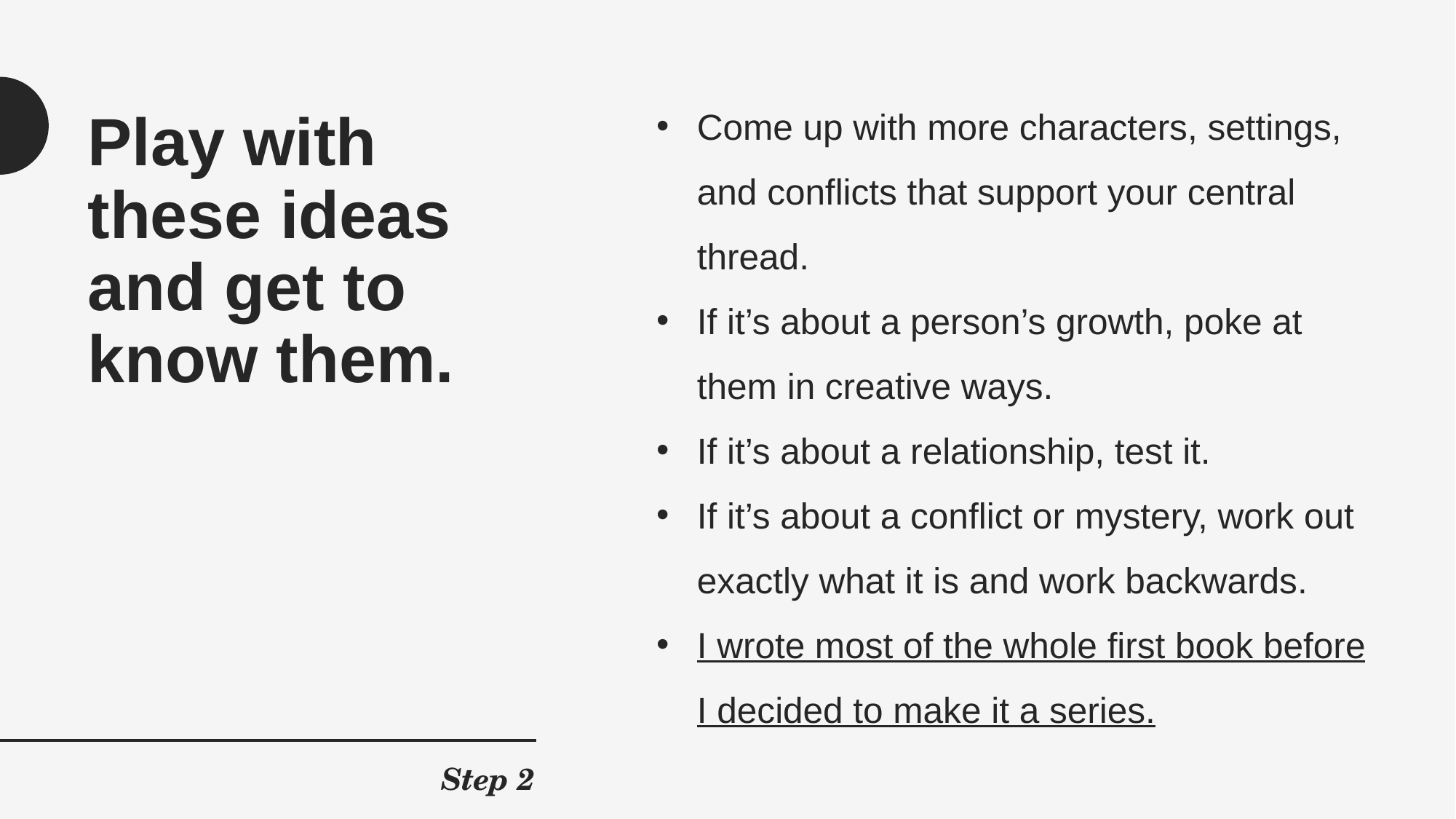

Come up with more characters, settings, and conflicts that support your central thread.
If it’s about a person’s growth, poke at them in creative ways.
If it’s about a relationship, test it.
If it’s about a conflict or mystery, work out exactly what it is and work backwards.
I wrote most of the whole first book before I decided to make it a series.
# Play with these ideas and get to know them.
Step 2